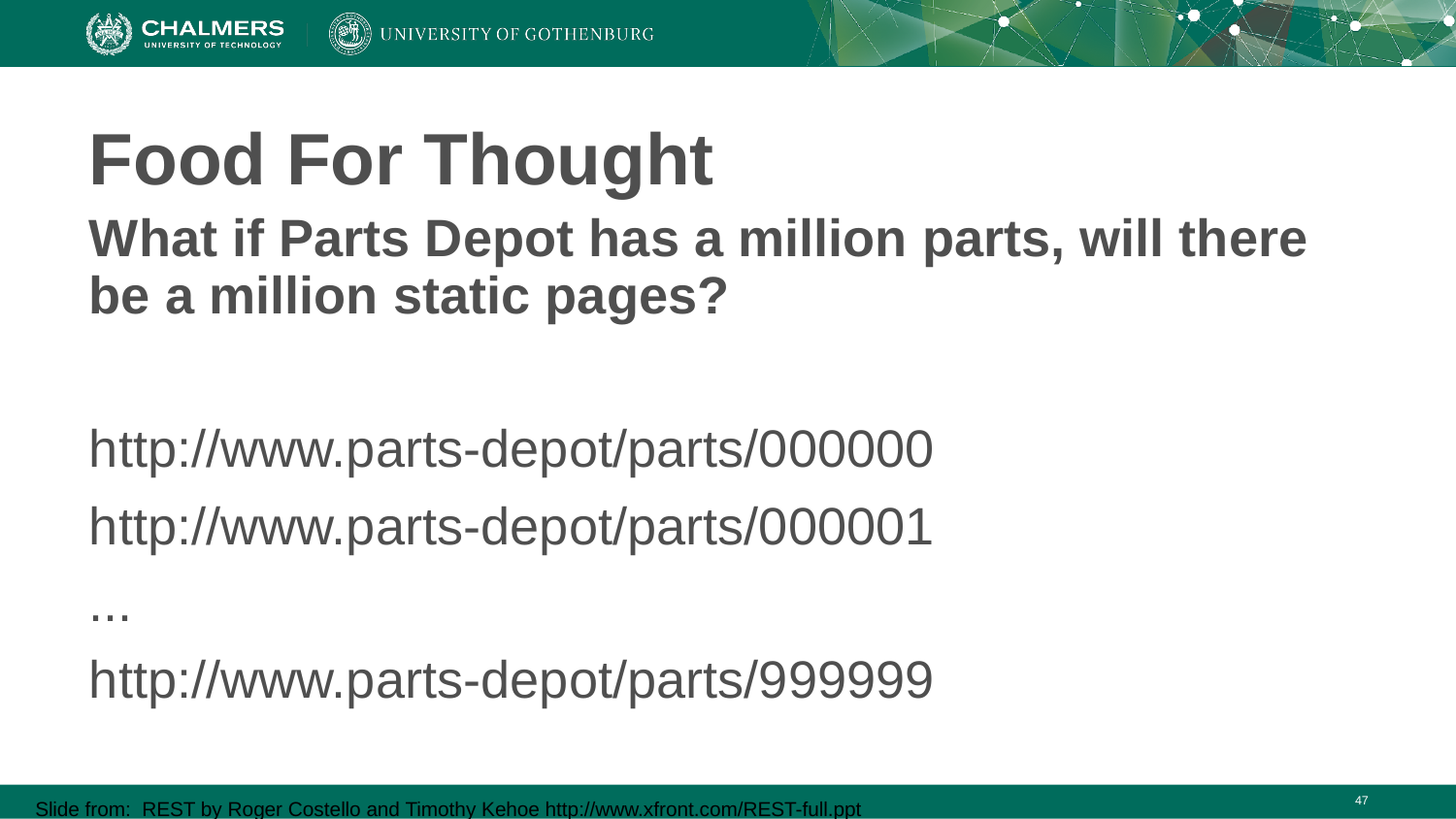

# Food For Thought
What if Parts Depot has a million parts, will there be a million static pages?

http://www.parts-depot/parts/000000
http://www.parts-depot/parts/000001
...
http://www.parts-depot/parts/999999
Slide from:  REST by Roger Costello and Timothy Kehoe http://www.xfront.com/REST-full.ppt

47